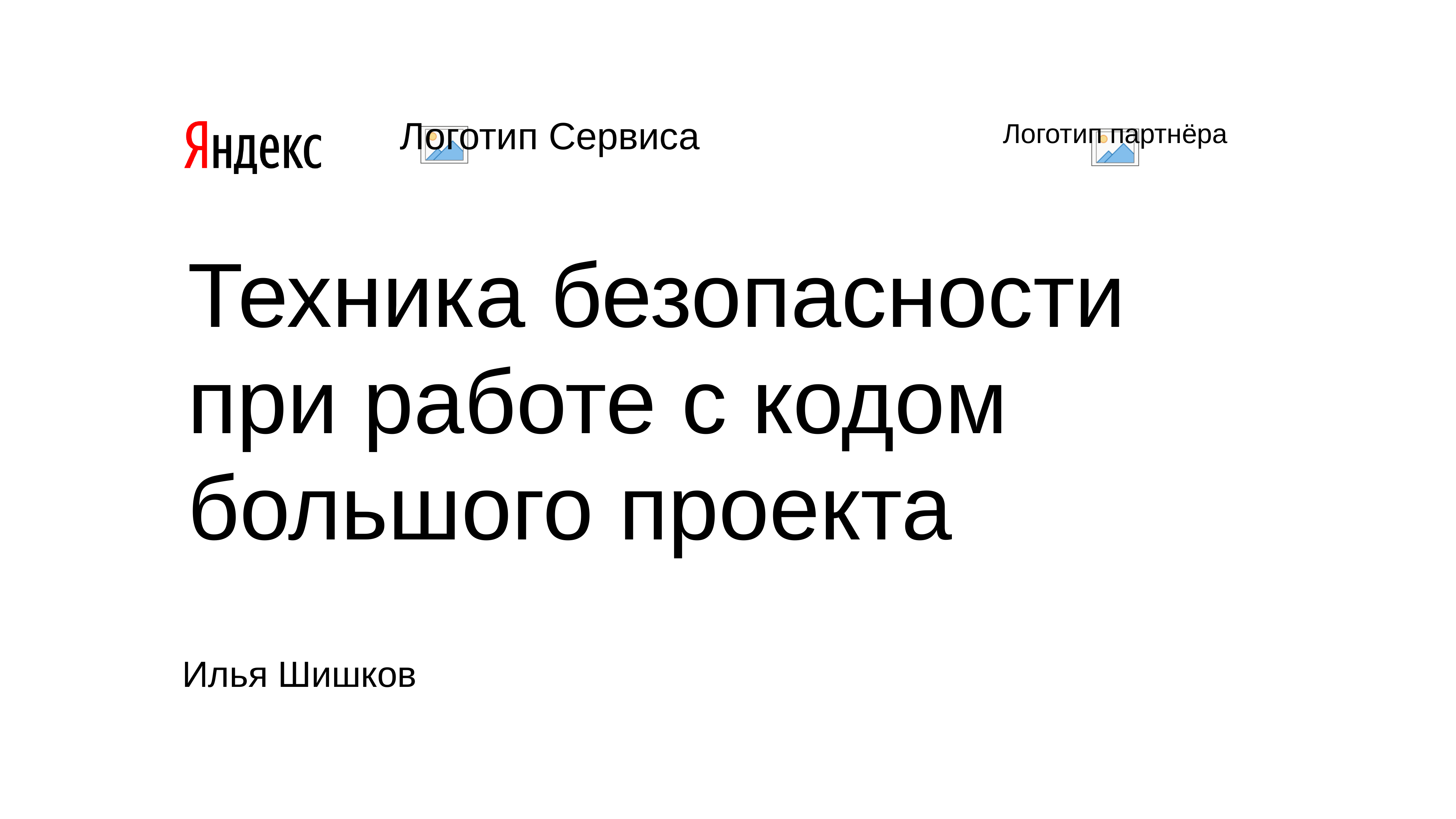

# Техника безопасности при работе с кодом большого проекта
Илья Шишков